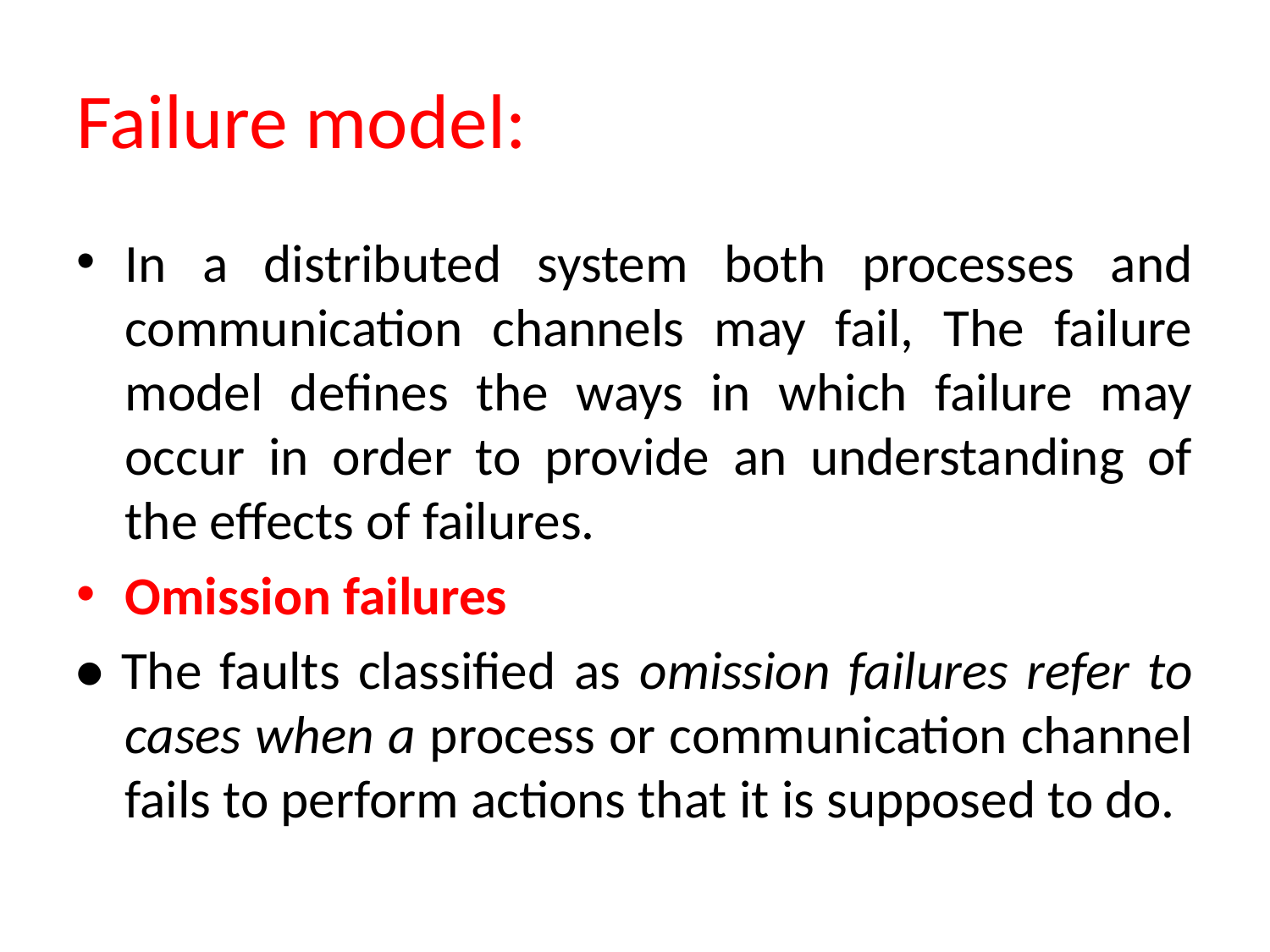

# Failure model:
In a distributed system both processes and communication channels may fail, The failure model defines the ways in which failure may occur in order to provide an understanding of the effects of failures.
Omission failures
• The faults classified as omission failures refer to cases when a process or communication channel fails to perform actions that it is supposed to do.